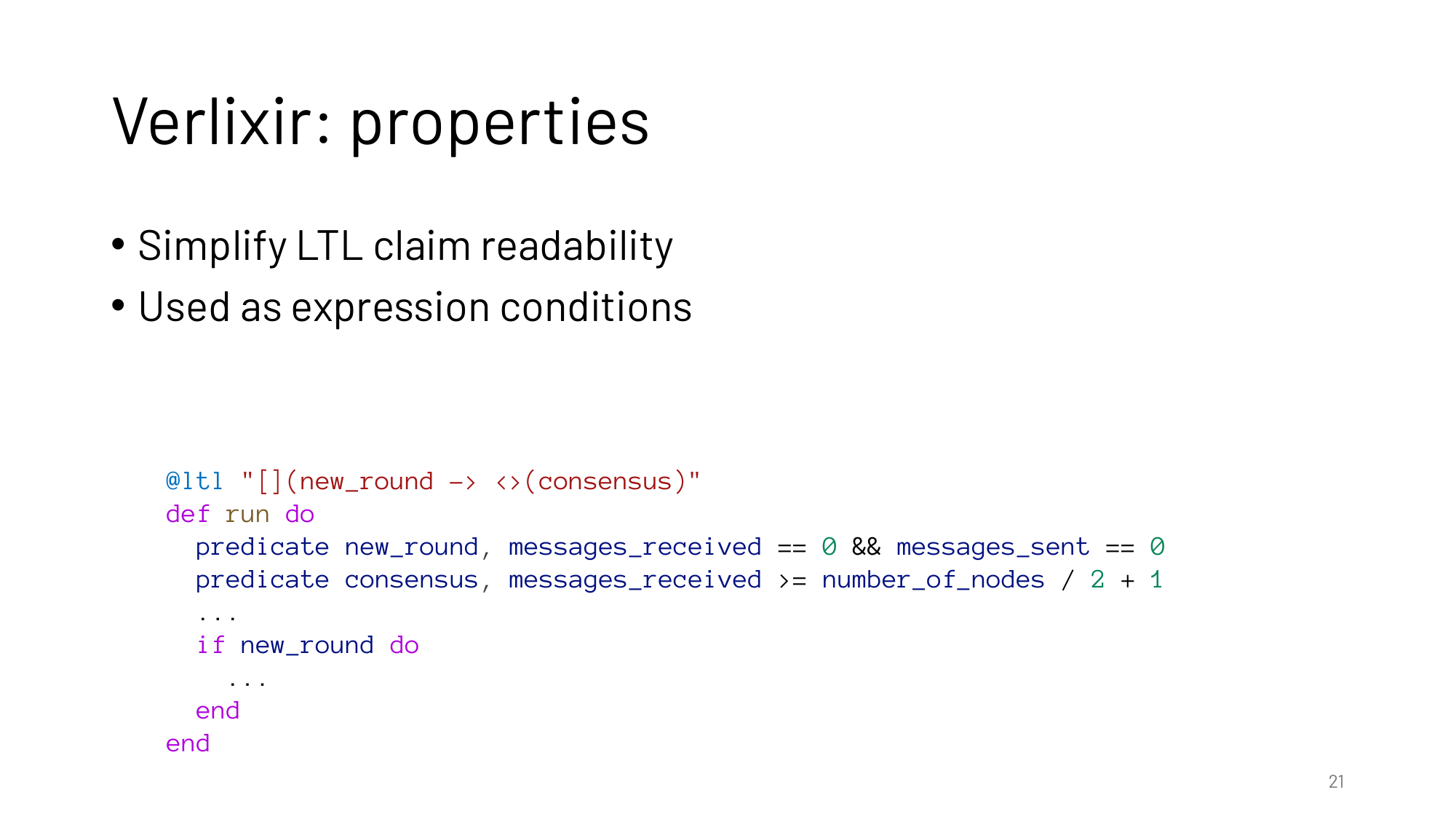

# Verlixir: properties
Simplify LTL claim readability
Used as expression conditions
  @ltl "[](new_round -> <>(consensus)"
  def run do
    predicate new_round, messages_received == 0 && messages_sent == 0
    predicate consensus, messages_received >= number_of_nodes / 2 + 1
    ...
    if new_round do
      ...
    end
  end
21